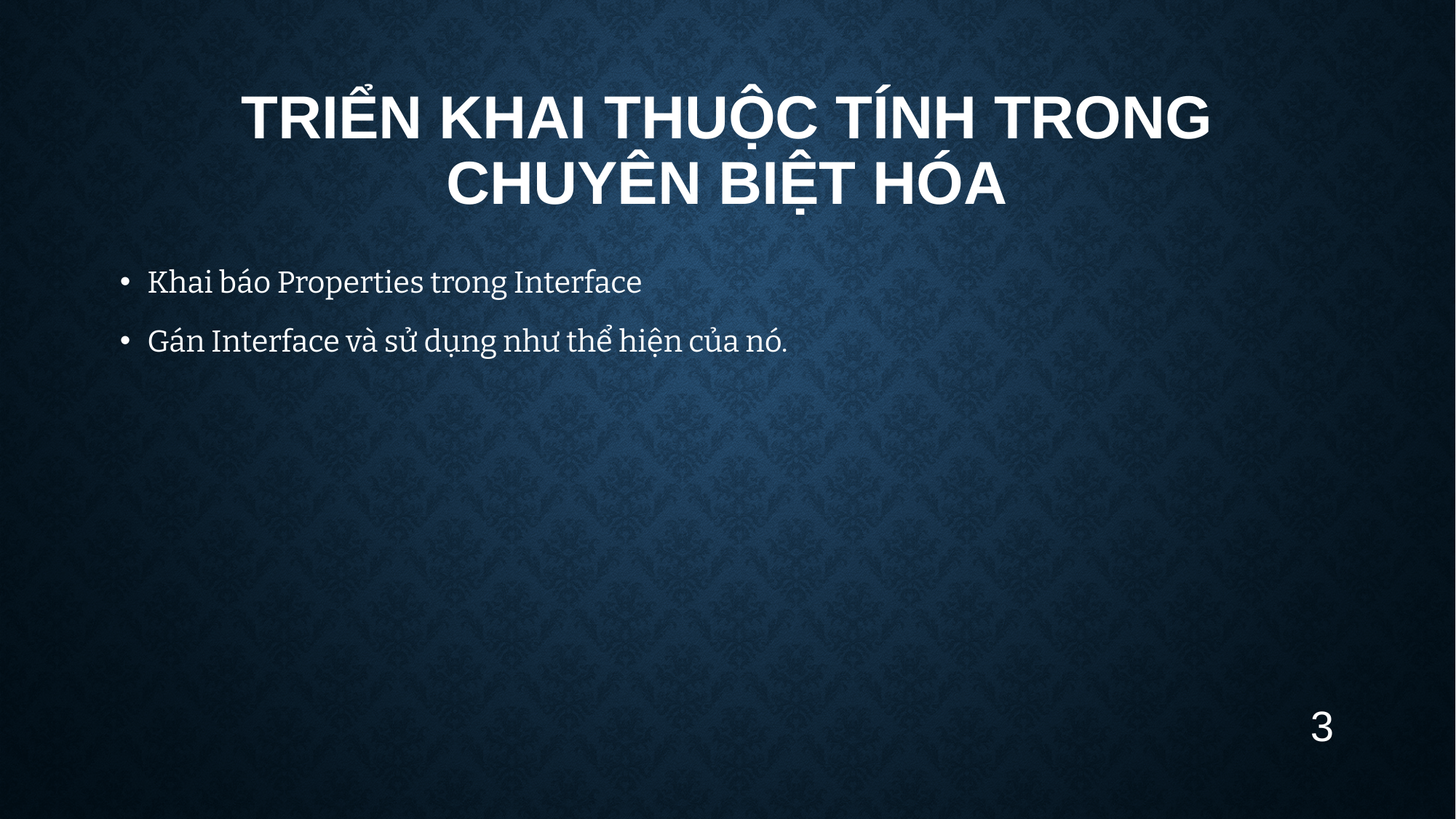

# Triển Khai Thuộc Tính Trong Chuyên Biệt Hóa
Khai báo Properties trong Interface
Gán Interface và sử dụng như thể hiện của nó.
3